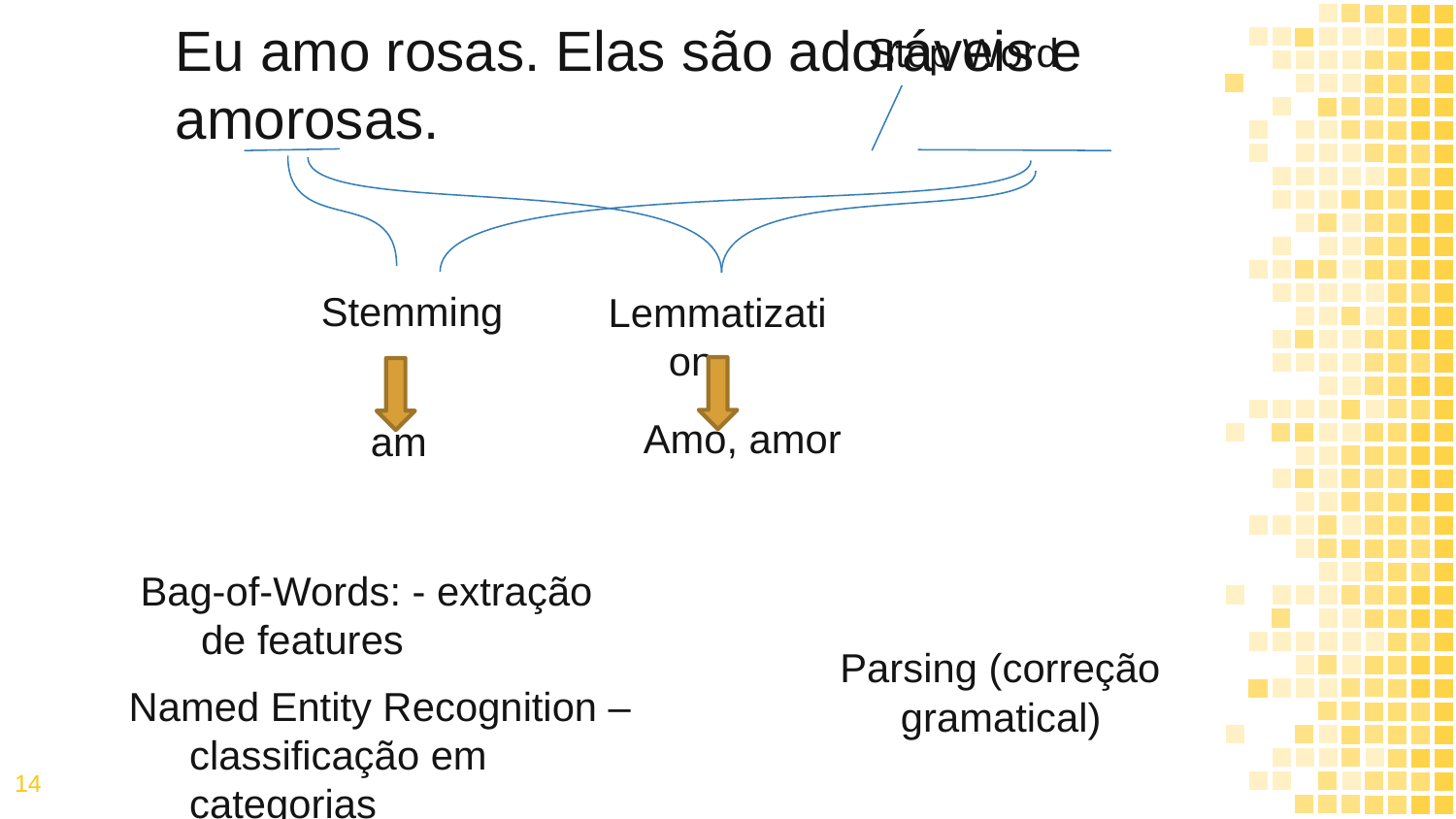

Stop Word
# Eu amo rosas. Elas são adoráveis e amorosas.
Stemming
Lemmatization

Amo, amor
am
Bag-of-Words: - extração de features
Parsing (correção gramatical)
Named Entity Recognition – classificação em categorias
14